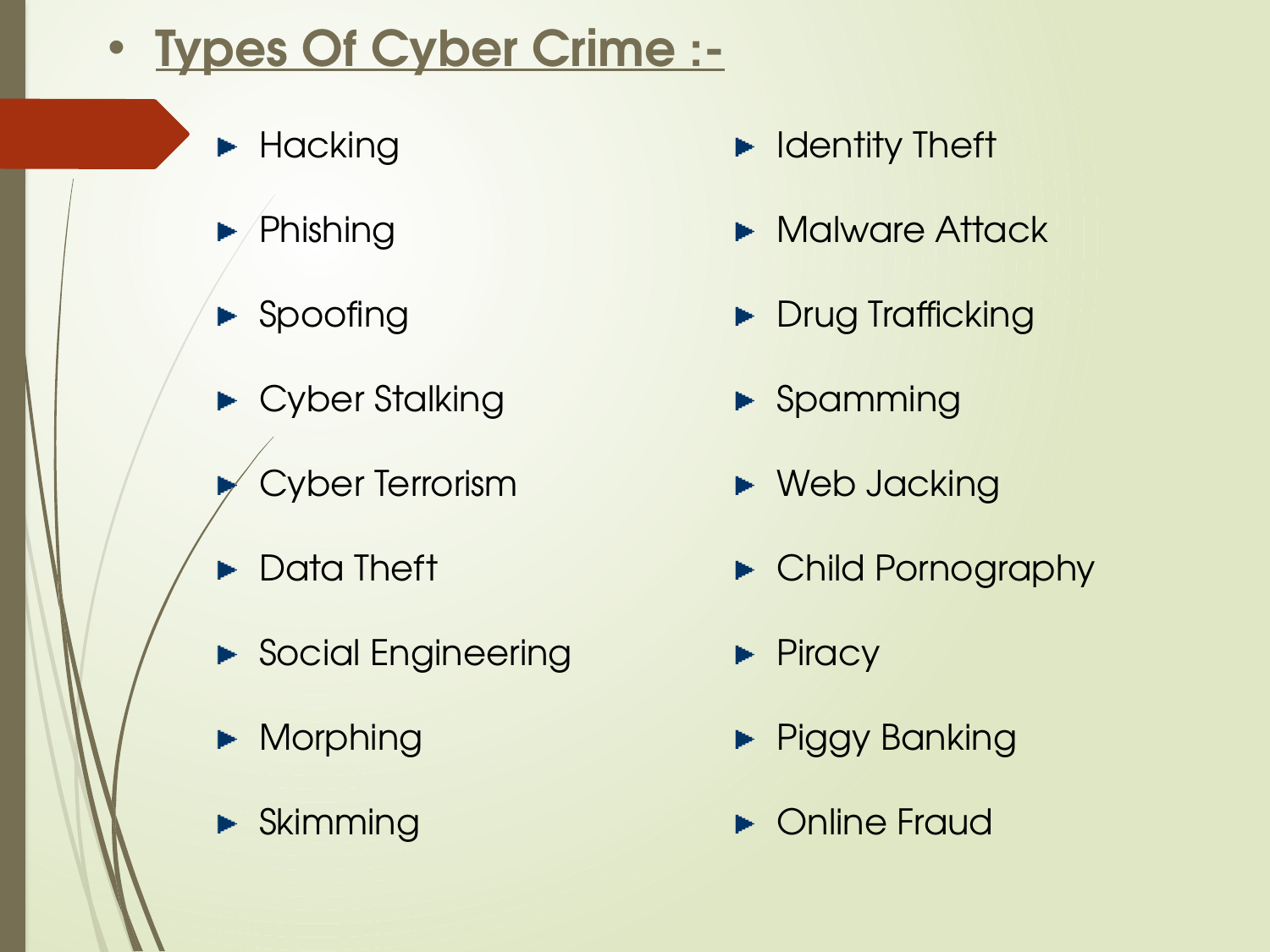

Types Of Cyber Crime :-
Hacking
Phishing
Spoofing
Cyber Stalking
Cyber Terrorism
Data Theft
Social Engineering
Morphing
Skimming

Identity Theft
Malware Attack
Drug Trafficking
Spamming
Web Jacking
Child Pornography
Piracy
Piggy Banking
Online Fraud